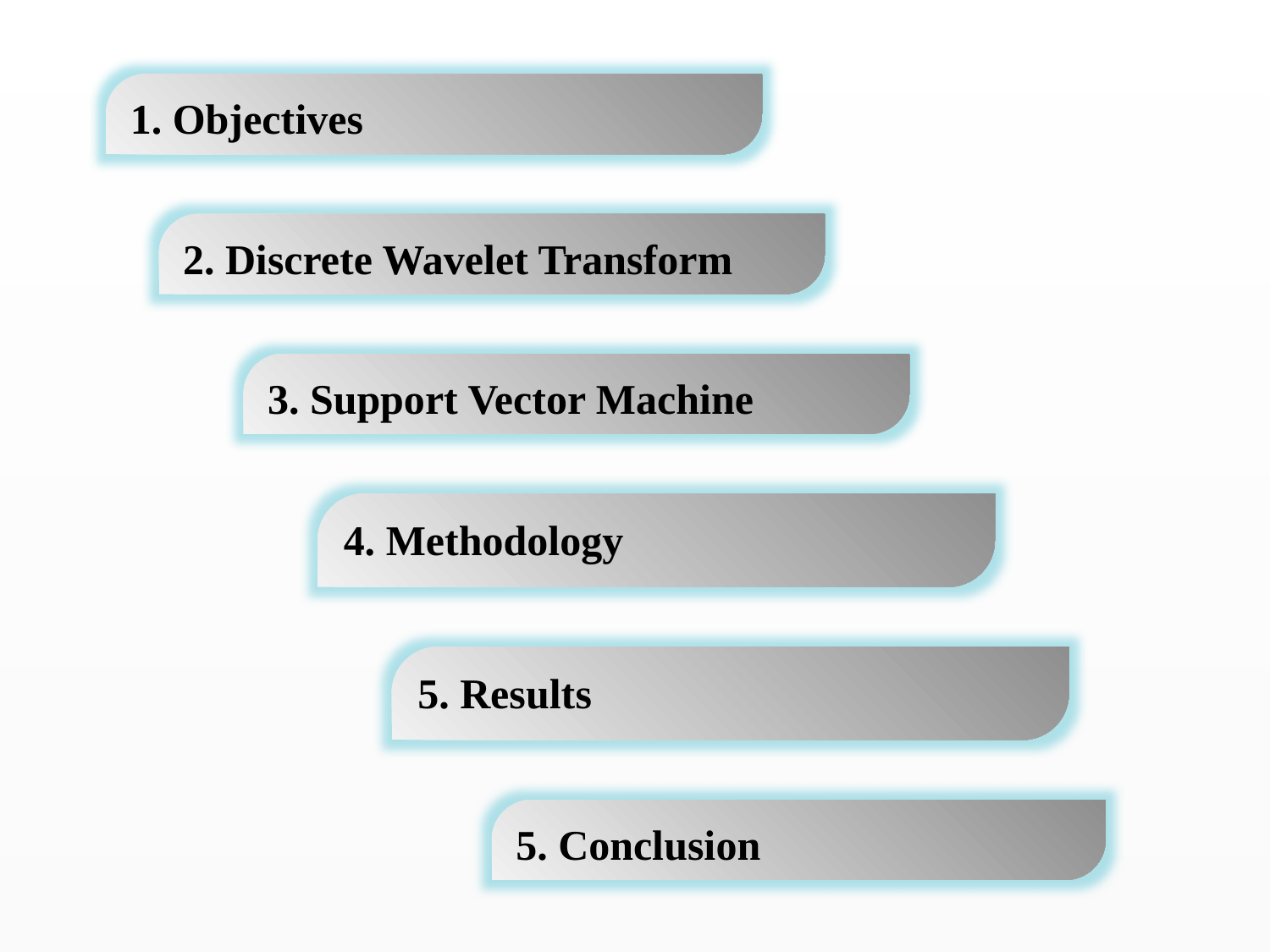

1. Objectives
2. Discrete Wavelet Transform
3. Support Vector Machine
4. Methodology
5. Results
5. Conclusion